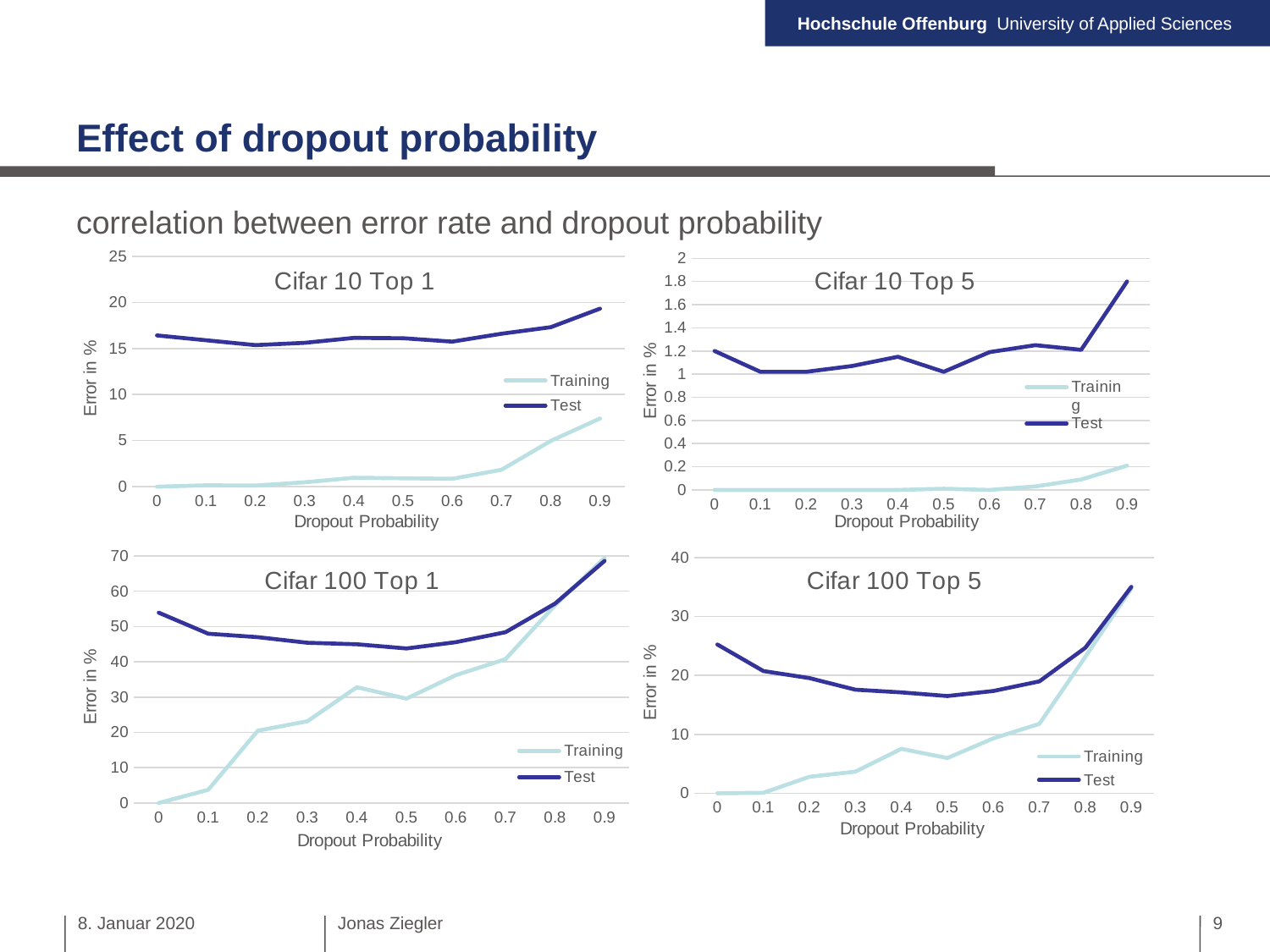

# Effect of dropout probability
correlation between error rate and dropout probability

### Chart: Cifar 10 Top 1

| Category | Training | Test |
|---|---|---|
| 0 | 0.0 | 16.42 |
| 0.1 | 0.15000000000000568 | 15.89 |
| 0.2 | 0.12000000000000455 | 15.36 |
| 0.3 | 0.480000000000004 | 15.61 |
| 0.4 | 0.9699999999999989 | 16.150000000000006 |
| 0.5 | 0.9099999999999966 | 16.11 |
| 0.6 | 0.8599999999999994 | 15.739999999999995 |
| 0.7 | 1.8400000000000034 | 16.599999999999994 |
| 0.8 | 4.969999999999999 | 17.310000000000002 |
| 0.9 | 7.400000000000006 | 19.319999999999993 |

### Chart: Cifar 10 Top 5

| Category | Training | Test |
|---|---|---|
| 0 | 0.0 | 1.2000000000000028 |
| 0.1 | 0.0 | 1.019999999999996 |
| 0.2 | 0.0 | 1.019999999999996 |
| 0.3 | 0.0 | 1.0699999999999932 |
| 0.4 | 0.0 | 1.1500000000000057 |
| 0.5 | 0.010000000000005116 | 1.019999999999996 |
| 0.6 | 0.0 | 1.1899999999999977 |
| 0.7 | 0.030000000000001137 | 1.25 |
| 0.8 | 0.09000000000000341 | 1.2099999999999937 |
| 0.9 | 0.20999999999999375 | 1.7999999999999972 |

### Chart: Cifar 100 Top 1

| Category | Training | Test |
|---|---|---|
| 0 | 0.010000000000005116 | 53.93 |
| 0.1 | 3.739999999999995 | 47.96 |
| 0.2 | 20.5 | 46.98 |
| 0.3 | 23.159999999999997 | 45.39 |
| 0.4 | 32.8 | 44.97 |
| 0.5 | 29.569999999999993 | 43.78 |
| 0.6 | 36.24 | 45.56 |
| 0.7 | 40.76 | 48.38 |
| 0.8 | 56.03 | 56.51 |
| 0.9 | 69.42 | 68.59 |

### Chart: Cifar 100 Top 5

| Category | Training | Test |
|---|---|---|
| 0 | 0.0 | 25.239999999999995 |
| 0.1 | 0.0799999999999983 | 20.739999999999995 |
| 0.2 | 2.7900000000000063 | 19.549999999999997 |
| 0.3 | 3.6700000000000017 | 17.58 |
| 0.4 | 7.540000000000006 | 17.120000000000005 |
| 0.5 | 5.980000000000004 | 16.5 |
| 0.6 | 9.319999999999993 | 17.36 |
| 0.7 | 11.780000000000001 | 18.989999999999995 |
| 0.8 | 23.17 | 24.689999999999998 |
| 0.9 | 34.75 | 35.040000000000006 |
8. Januar 2020
Jonas Ziegler
9